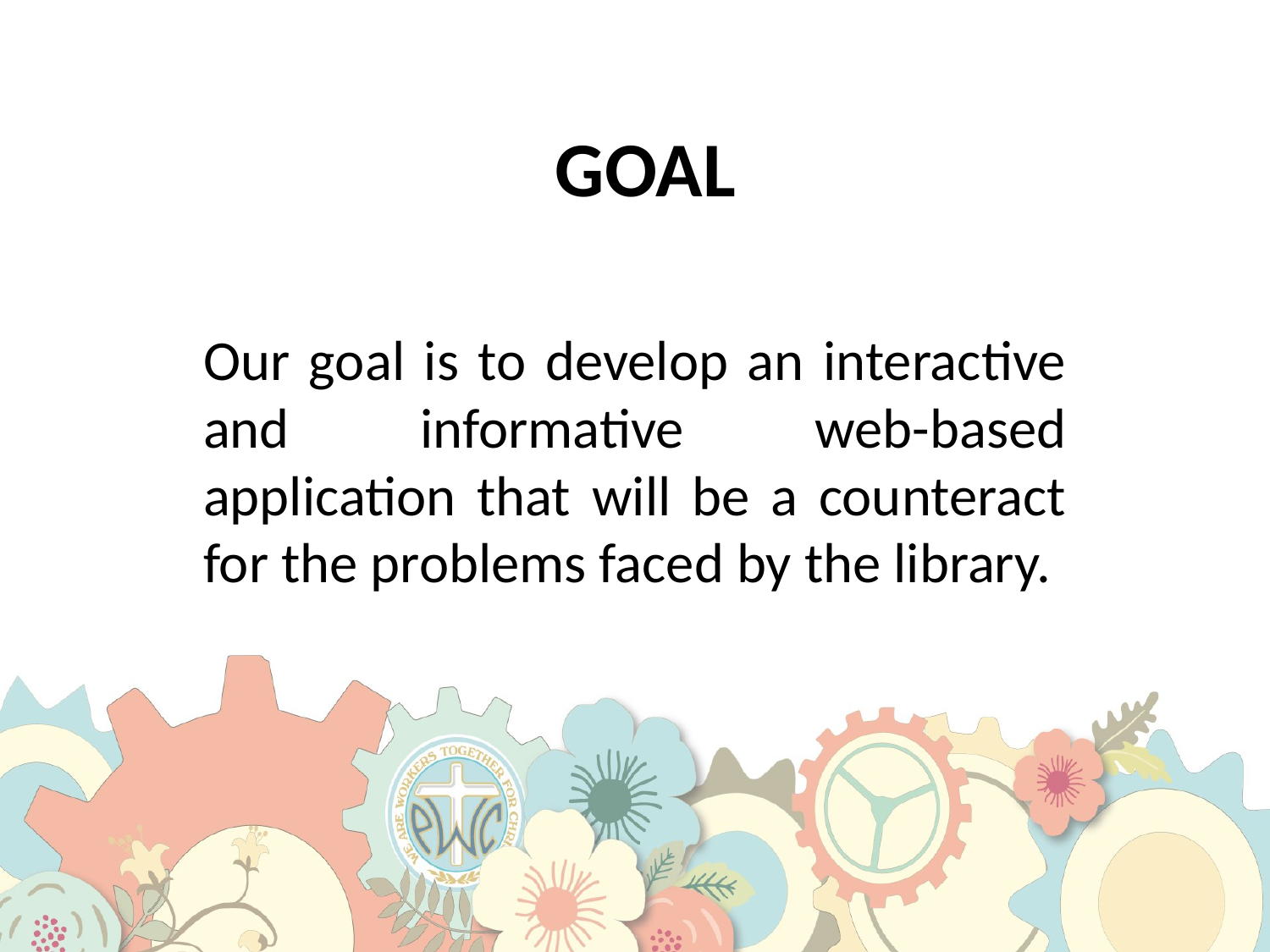

# GOAL
Our goal is to develop an interactive and informative web-based application that will be a counteract for the problems faced by the library.